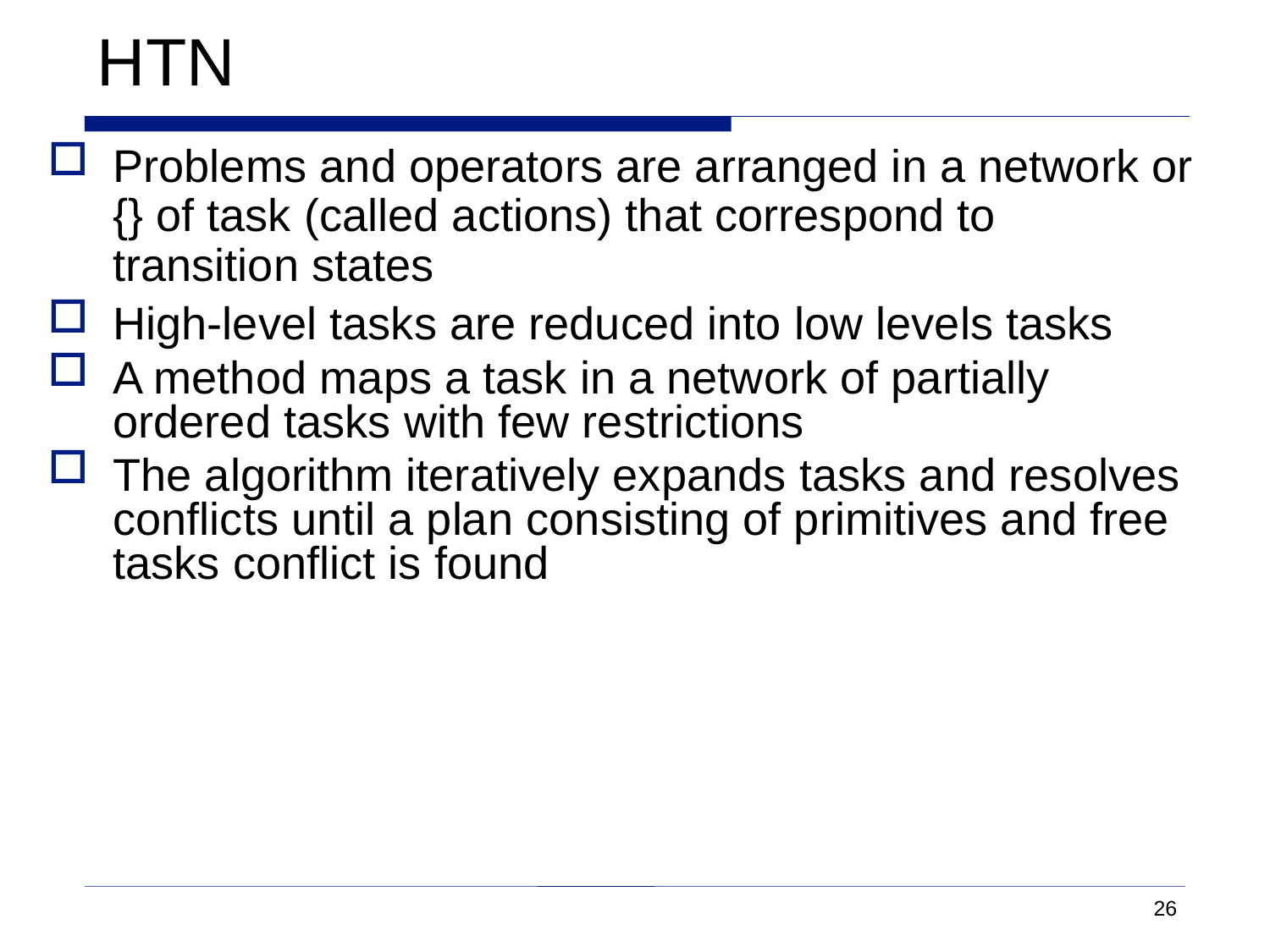

# HTN
Problems and operators are arranged in a network or {} of task (called actions) that correspond to transition states
High-level tasks are reduced into low levels tasks
A method maps a task in a network of partially ordered tasks with few restrictions
The algorithm iteratively expands tasks and resolves conflicts until a plan consisting of primitives and free tasks conflict is found